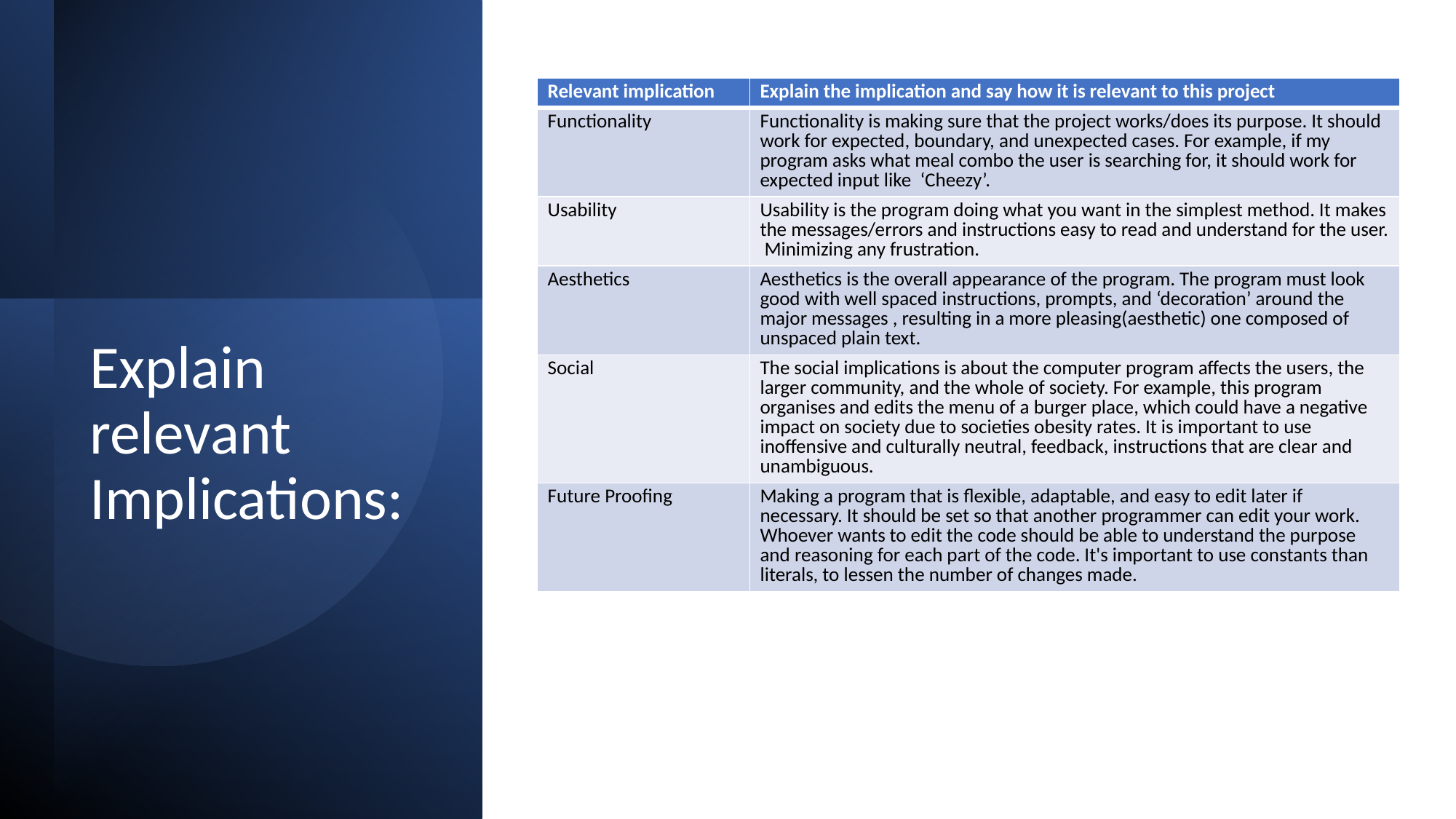

| Relevant implication | Explain the implication and say how it is relevant to this project |
| --- | --- |
| Functionality | Functionality is making sure that the project works/does its purpose. It should work for expected, boundary, and unexpected cases. For example, if my program asks what meal combo the user is searching for, it should work for expected input like ‘Cheezy’. |
| Usability | Usability is the program doing what you want in the simplest method. It makes the messages/errors and instructions easy to read and understand for the user. Minimizing any frustration. |
| Aesthetics | Aesthetics is the overall appearance of the program. The program must look good with well spaced instructions, prompts, and ‘decoration’ around the major messages , resulting in a more pleasing(aesthetic) one composed of unspaced plain text. |
| Social | The social implications is about the computer program affects the users, the larger community, and the whole of society. For example, this program organises and edits the menu of a burger place, which could have a negative impact on society due to societies obesity rates. It is important to use inoffensive and culturally neutral, feedback, instructions that are clear and unambiguous. |
| Future Proofing | Making a program that is flexible, adaptable, and easy to edit later if necessary. It should be set so that another programmer can edit your work. Whoever wants to edit the code should be able to understand the purpose and reasoning for each part of the code. It's important to use constants than literals, to lessen the number of changes made. |

# Explain relevant Implications: